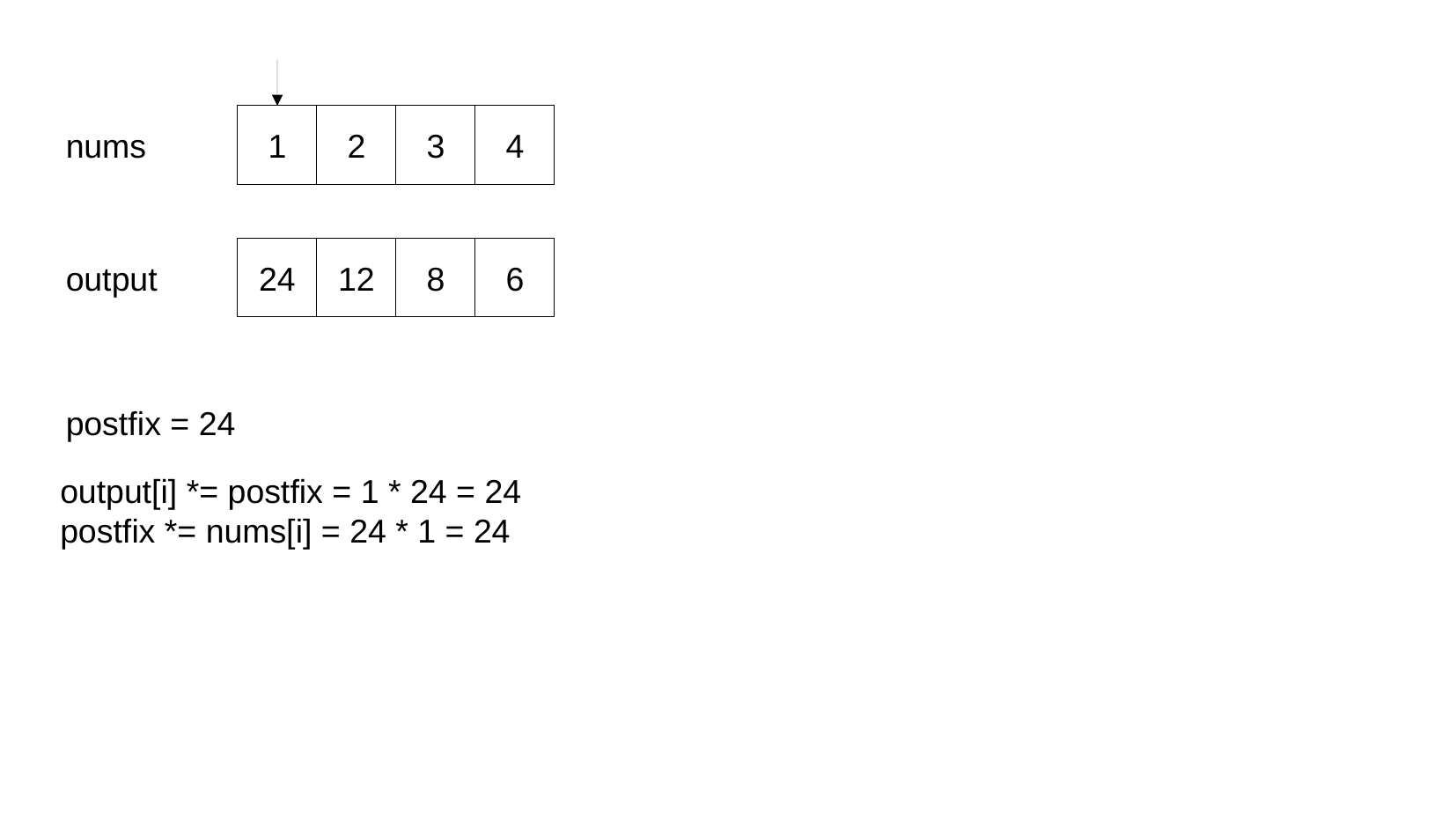

1
2
3
4
nums
24
12
8
6
output
postfix = 24
output[i] *= postfix = 1 * 24 = 24
postfix *= nums[i] = 24 * 1 = 24